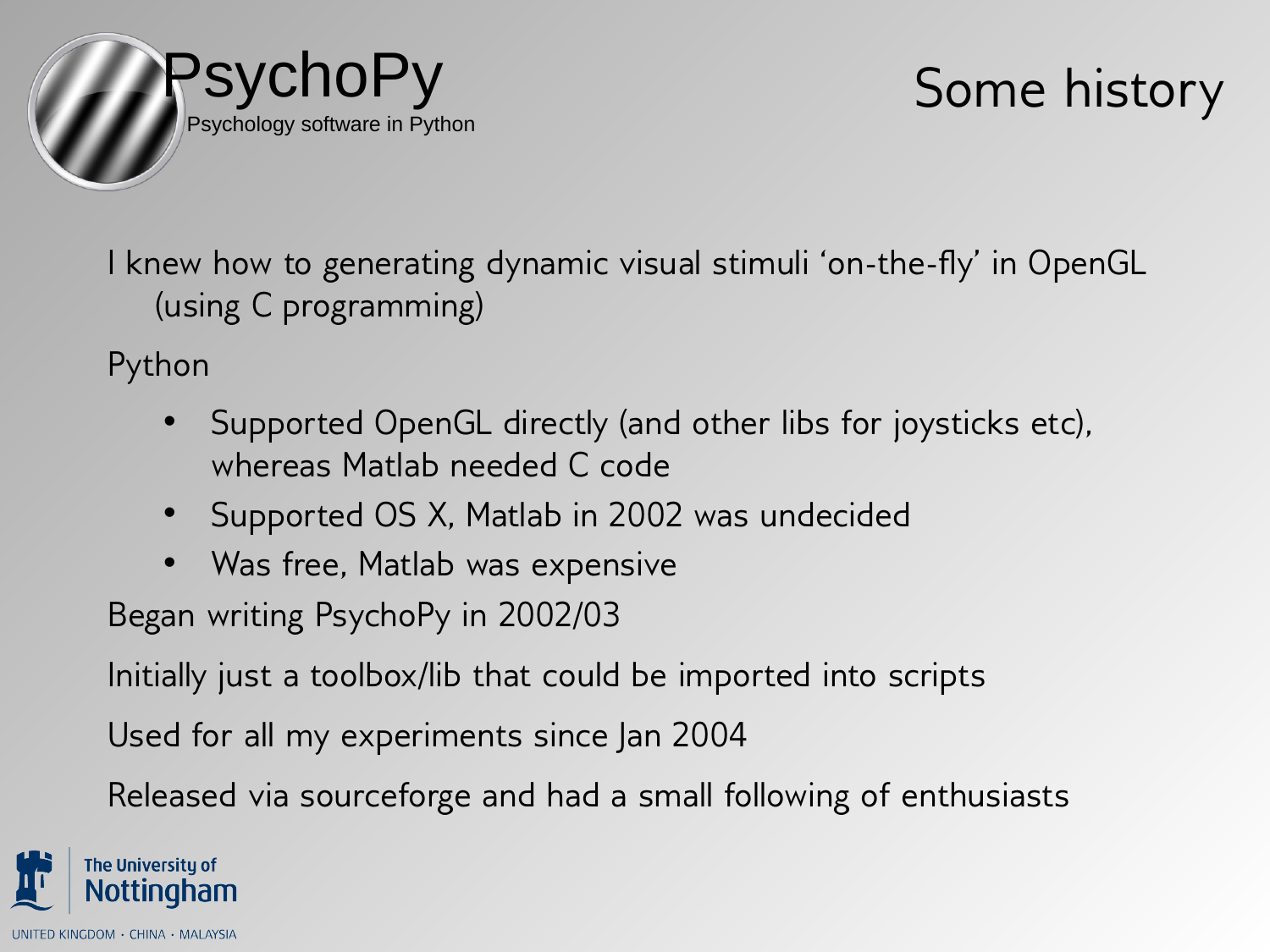

# Some history
I knew how to generating dynamic visual stimuli ‘on-the-fly’ in OpenGL (using C programming)
Python
Supported OpenGL directly (and other libs for joysticks etc), whereas Matlab needed C code
Supported OS X, Matlab in 2002 was undecided
Was free, Matlab was expensive
Began writing PsychoPy in 2002/03
Initially just a toolbox/lib that could be imported into scripts
Used for all my experiments since Jan 2004
Released via sourceforge and had a small following of enthusiasts